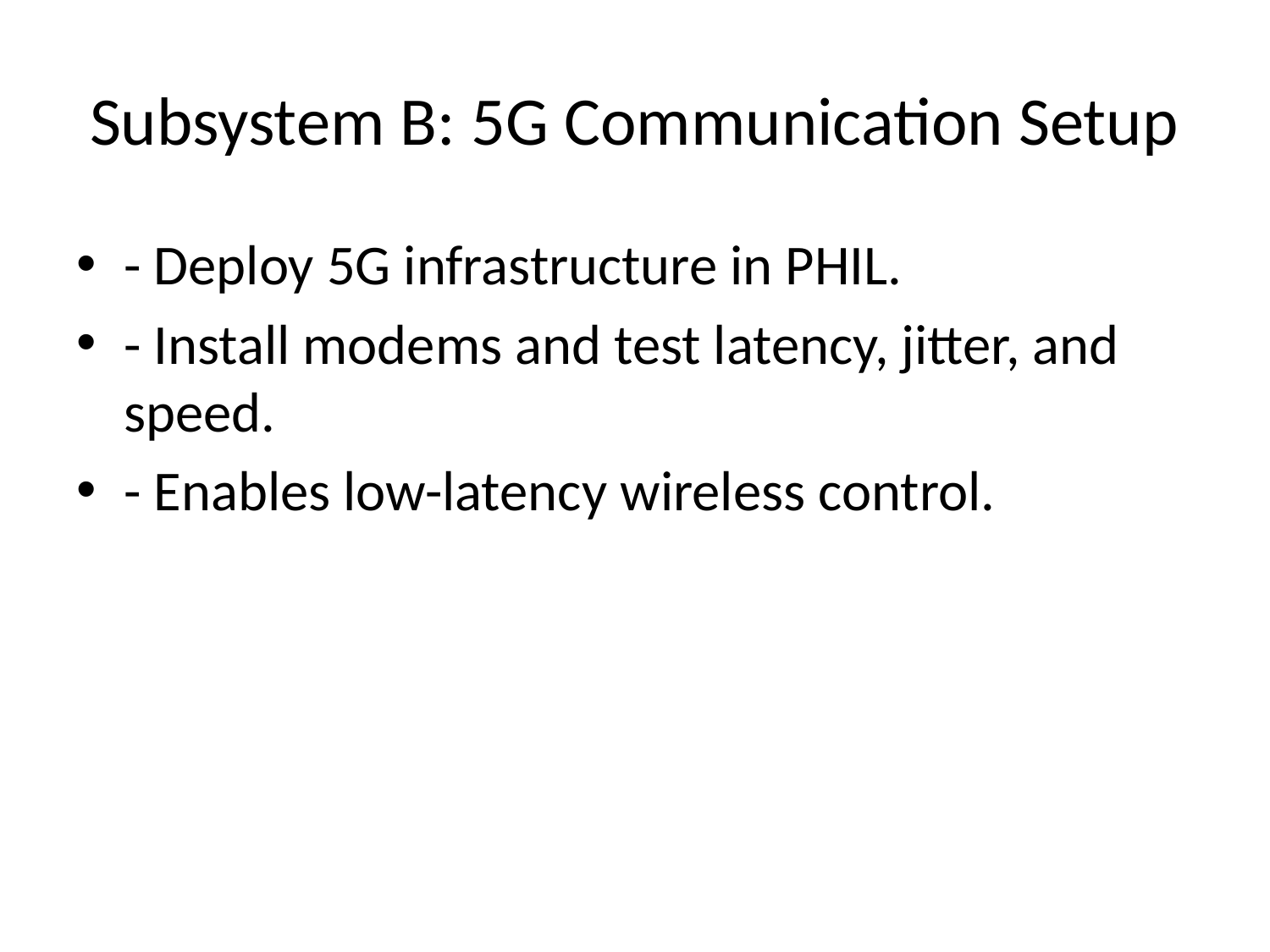

# Subsystem B: 5G Communication Setup
- Deploy 5G infrastructure in PHIL.
- Install modems and test latency, jitter, and speed.
- Enables low-latency wireless control.